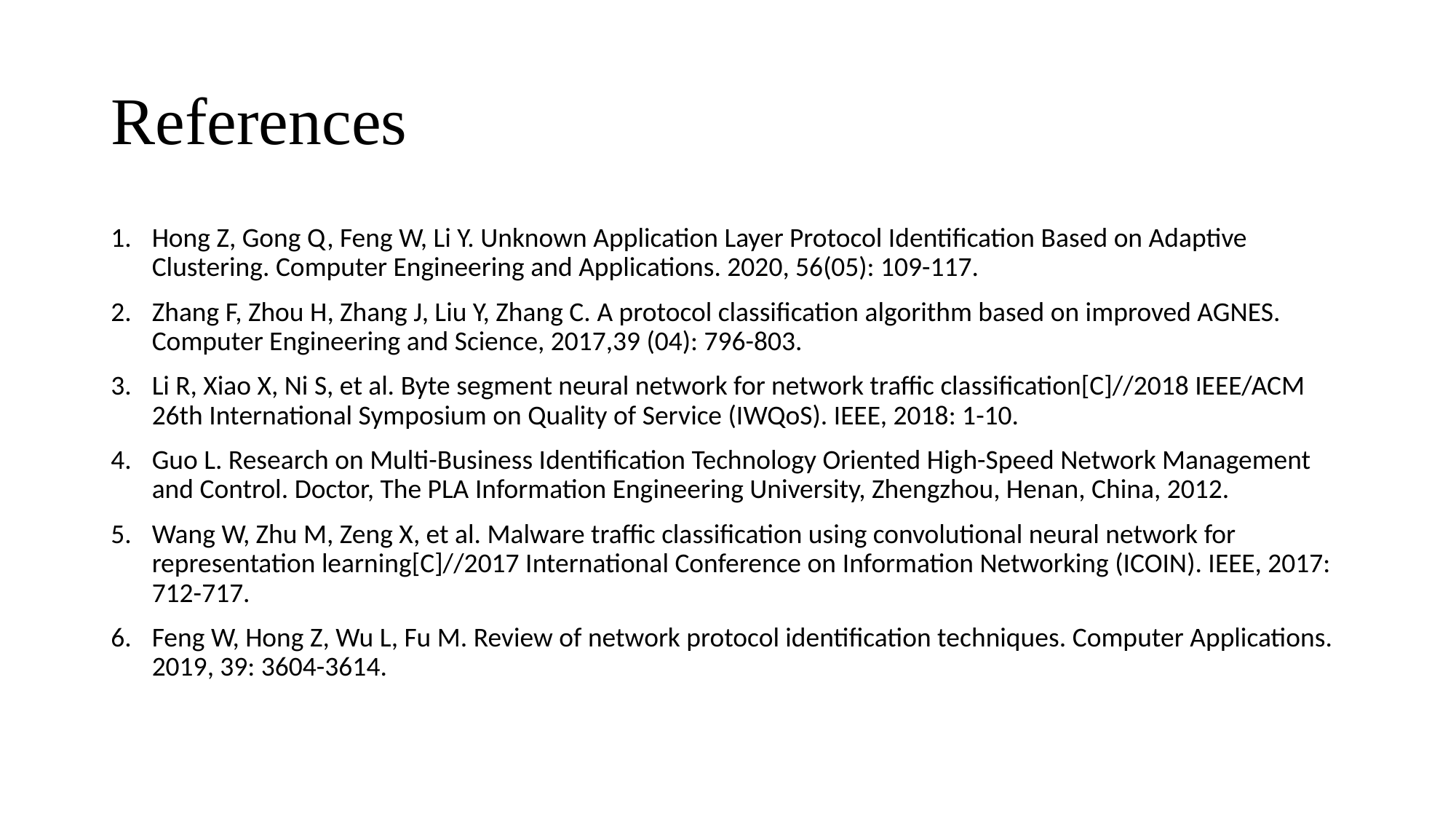

# References
Hong Z, Gong Q, Feng W, Li Y. Unknown Application Layer Protocol Identification Based on Adaptive Clustering. Computer Engineering and Applications. 2020, 56(05): 109-117.
Zhang F, Zhou H, Zhang J, Liu Y, Zhang C. A protocol classification algorithm based on improved AGNES. Computer Engineering and Science, 2017,39 (04): 796-803.
Li R, Xiao X, Ni S, et al. Byte segment neural network for network traffic classification[C]//2018 IEEE/ACM 26th International Symposium on Quality of Service (IWQoS). IEEE, 2018: 1-10.
Guo L. Research on Multi-Business Identification Technology Oriented High-Speed Network Management and Control. Doctor, The PLA Information Engineering University, Zhengzhou, Henan, China, 2012.
Wang W, Zhu M, Zeng X, et al. Malware traffic classification using convolutional neural network for representation learning[C]//2017 International Conference on Information Networking (ICOIN). IEEE, 2017: 712-717.
Feng W, Hong Z, Wu L, Fu M. Review of network protocol identification techniques. Computer Applications. 2019, 39: 3604-3614.